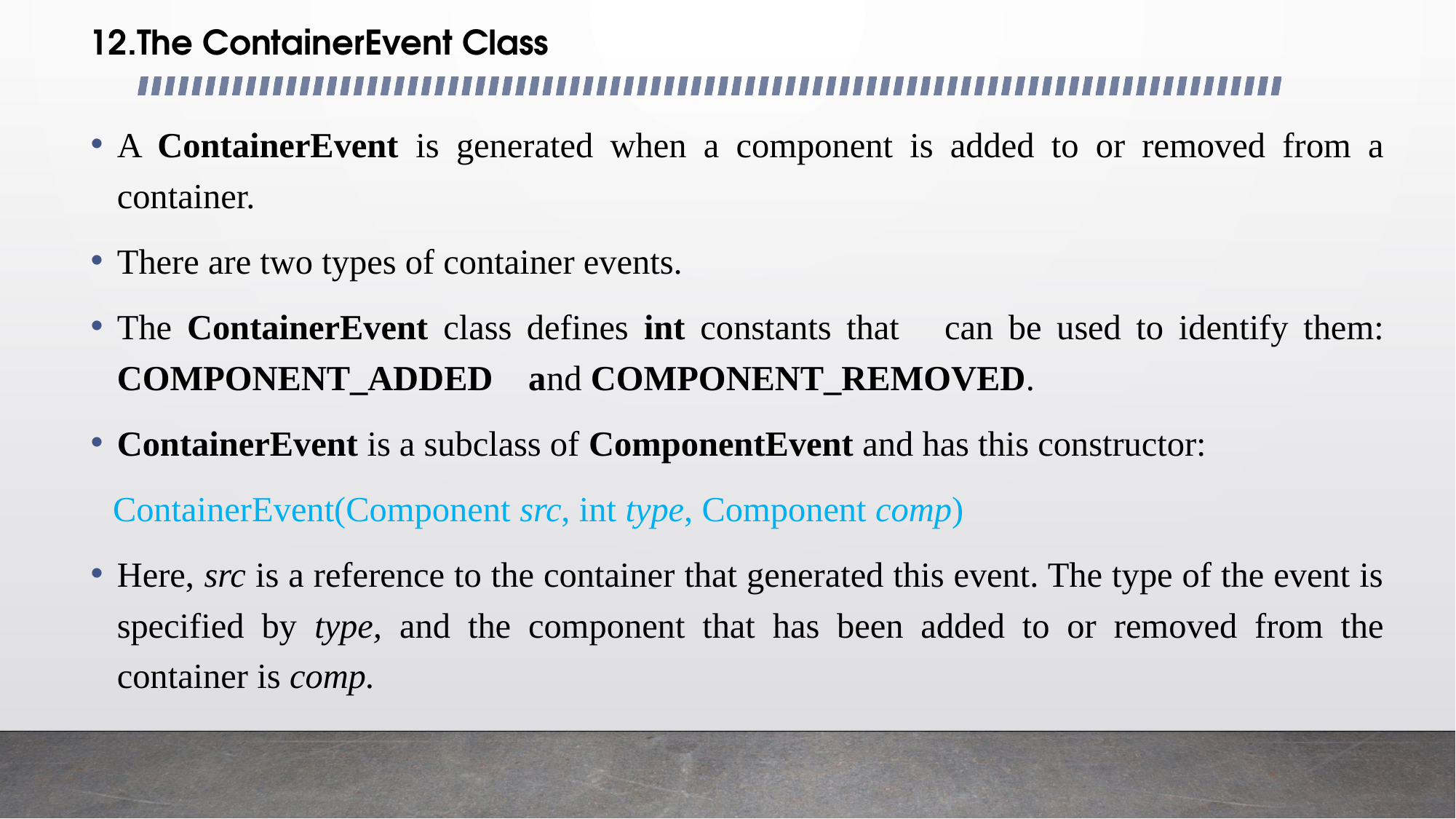

# 12.The ContainerEvent Class
A ContainerEvent is generated when a component is added to or removed from a container.
There are two types of container events.
The ContainerEvent class defines int constants that   can be used to identify them: COMPONENT_ADDED    and COMPONENT_REMOVED.
ContainerEvent is a subclass of ComponentEvent and has this constructor:
 ContainerEvent(Component src, int type, Component comp)
Here, src is a reference to the container that generated this event. The type of the event is specified by type, and the component that has been added to or removed from the container is comp.